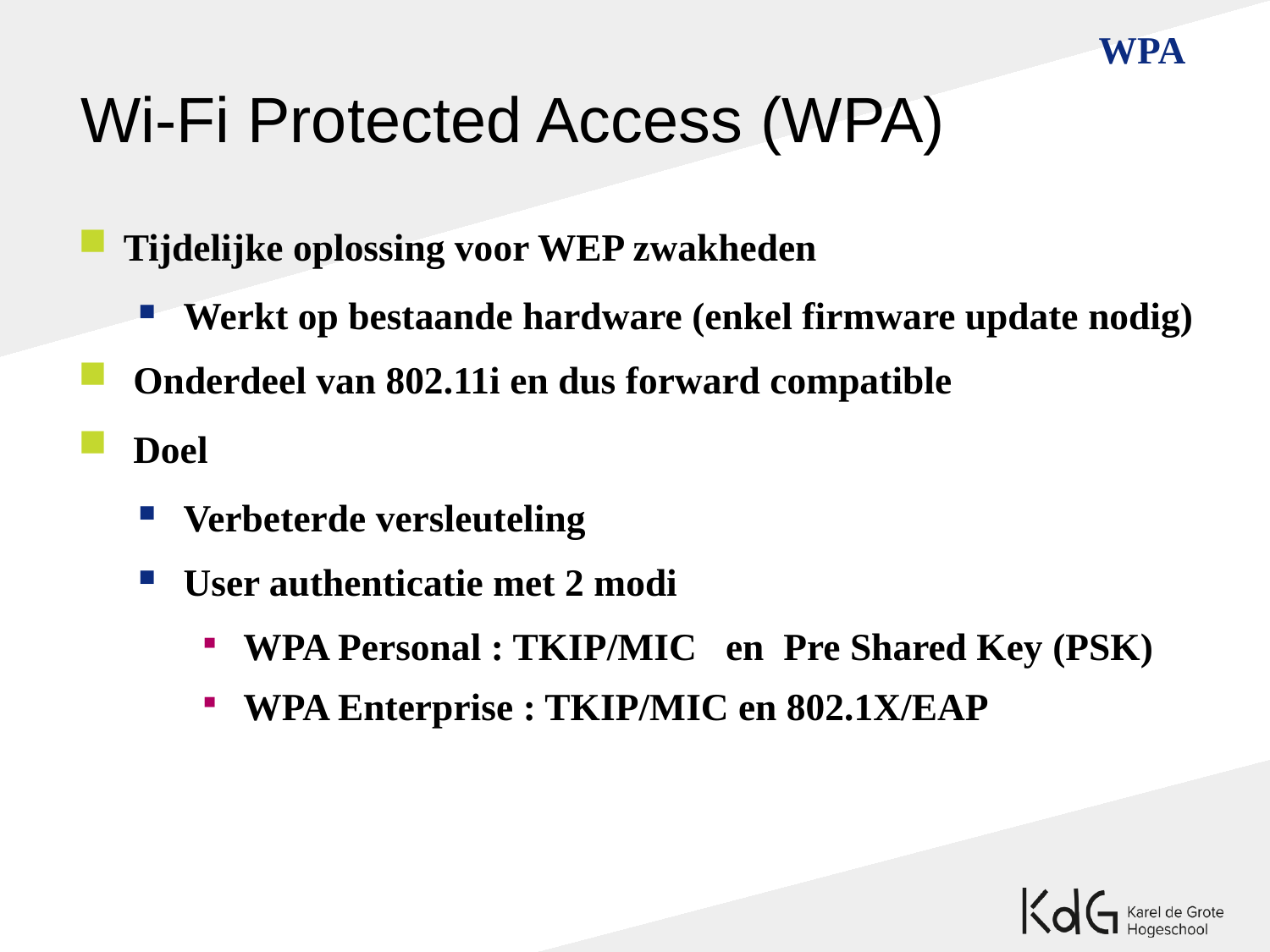

WPA
Wi-Fi Protected Access (WPA)
Tijdelijke oplossing voor WEP zwakheden
Werkt op bestaande hardware (enkel firmware update nodig)
 Onderdeel van 802.11i en dus forward compatible
 Doel
Verbeterde versleuteling
User authenticatie met 2 modi
WPA Personal : TKIP/MIC   en  Pre Shared Key (PSK)
WPA Enterprise : TKIP/MIC en 802.1X/EAP